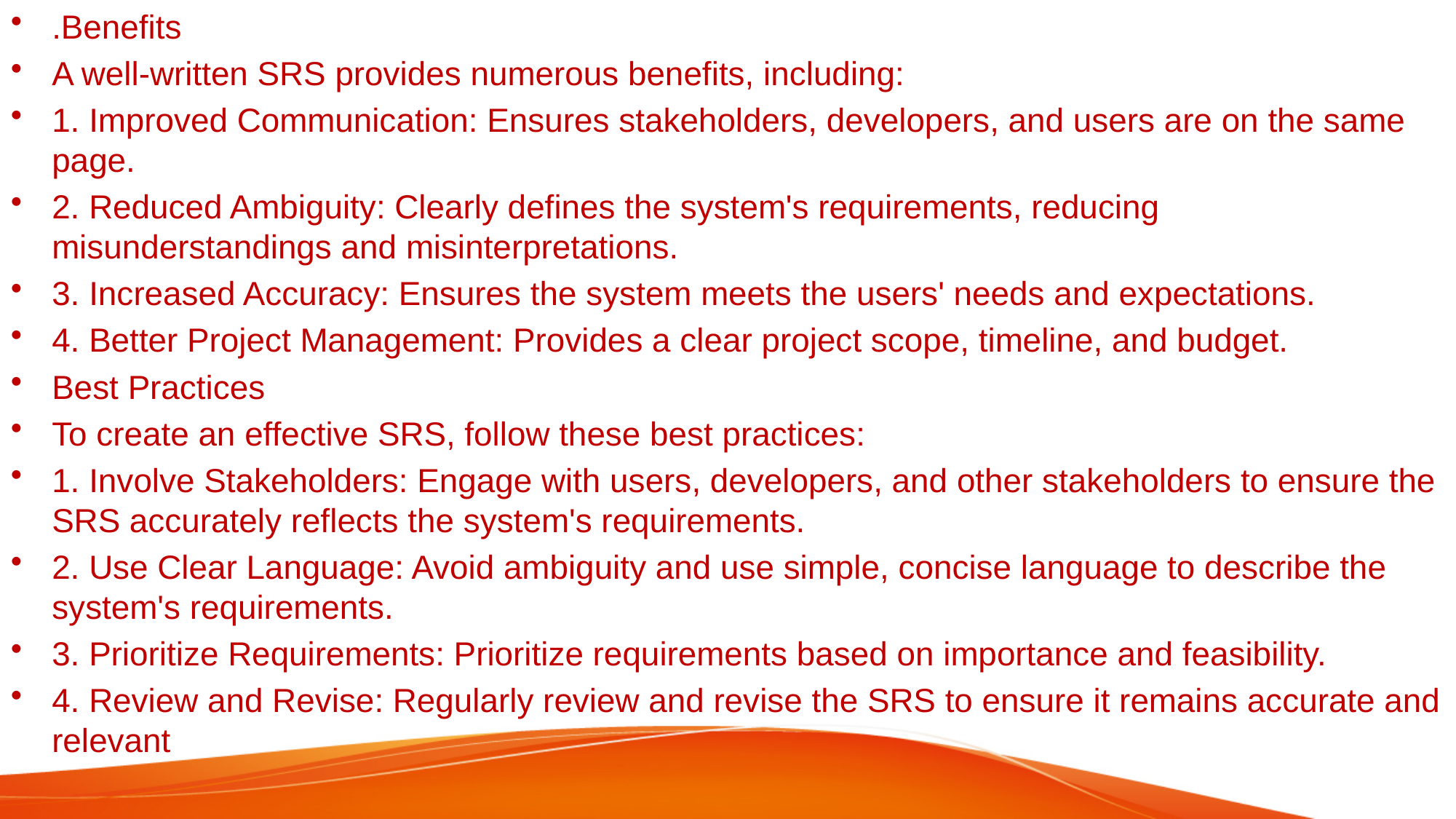

.Benefits
A well-written SRS provides numerous benefits, including:
1. Improved Communication: Ensures stakeholders, developers, and users are on the same page.
2. Reduced Ambiguity: Clearly defines the system's requirements, reducing misunderstandings and misinterpretations.
3. Increased Accuracy: Ensures the system meets the users' needs and expectations.
4. Better Project Management: Provides a clear project scope, timeline, and budget.
Best Practices
To create an effective SRS, follow these best practices:
1. Involve Stakeholders: Engage with users, developers, and other stakeholders to ensure the SRS accurately reflects the system's requirements.
2. Use Clear Language: Avoid ambiguity and use simple, concise language to describe the system's requirements.
3. Prioritize Requirements: Prioritize requirements based on importance and feasibility.
4. Review and Revise: Regularly review and revise the SRS to ensure it remains accurate and relevant